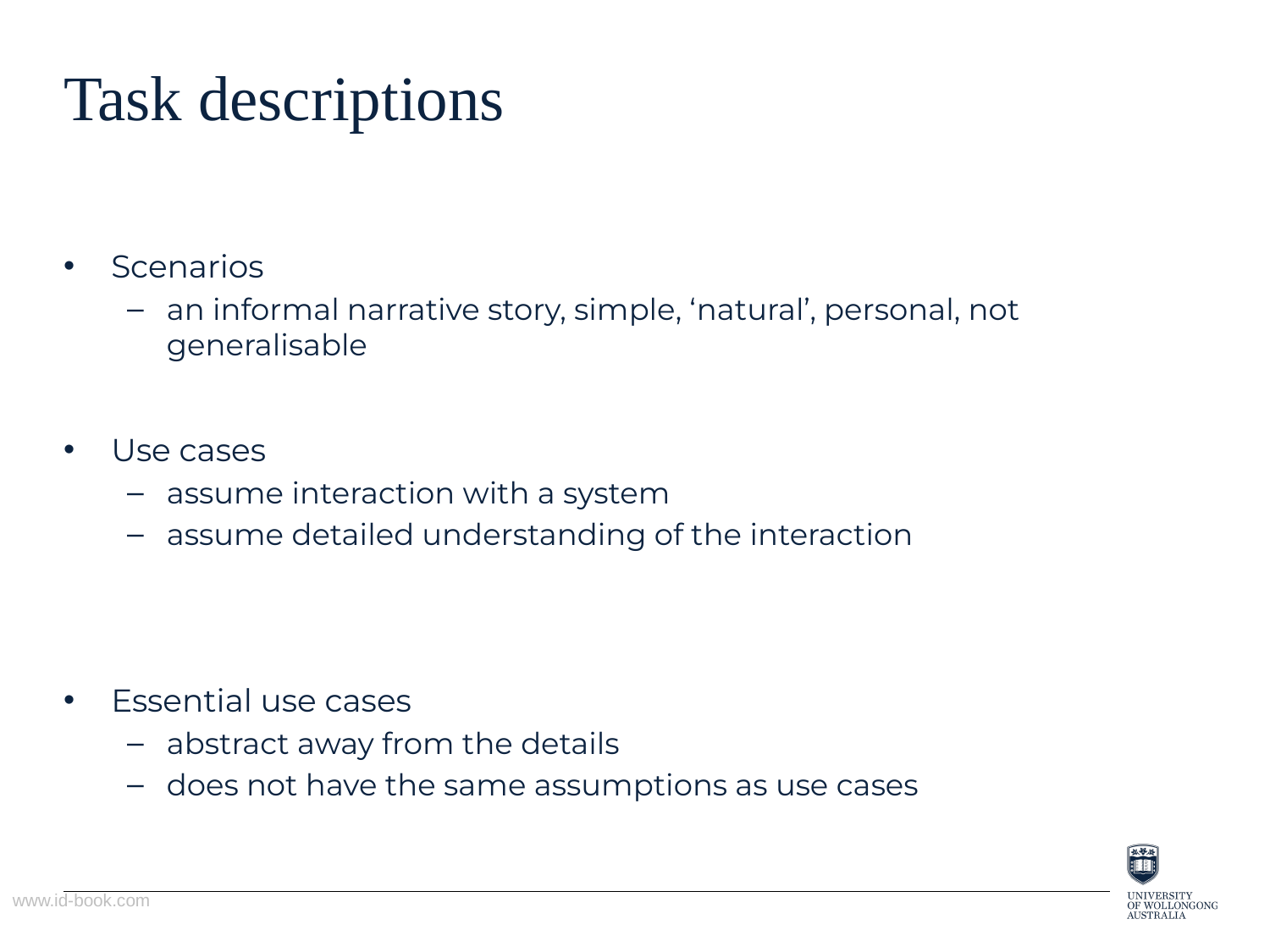

# Task descriptions

Scenarios
an informal narrative story, simple, ‘natural’, personal, not generalisable

Use cases
assume interaction with a system
assume detailed understanding of the interaction

Essential use cases
abstract away from the details
does not have the same assumptions as use cases

www.id-book.com